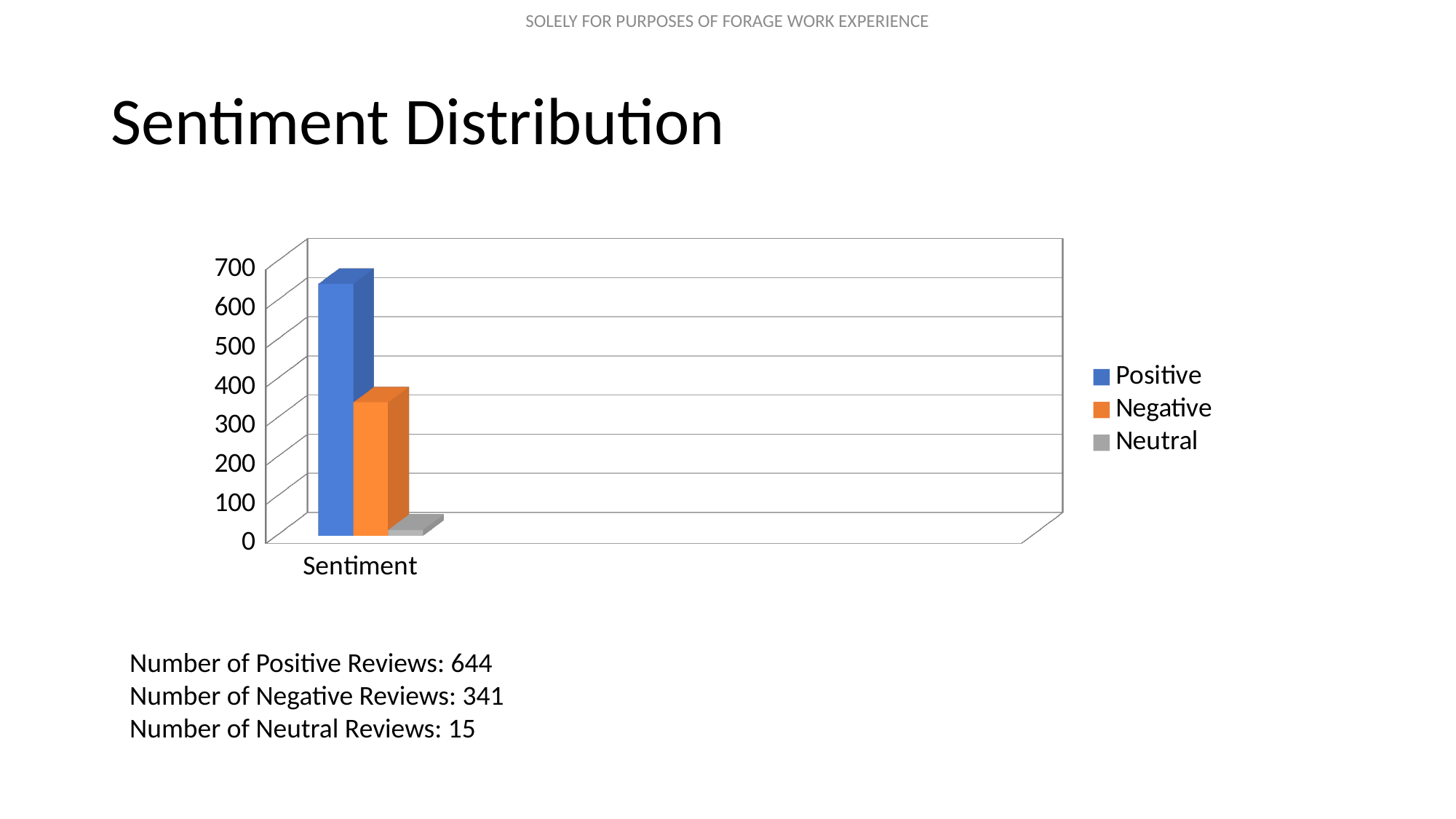

# Sentiment Distribution

[unsupported chart]

Number of Positive Reviews: 644
Number of Negative Reviews: 341
Number of Neutral Reviews: 15